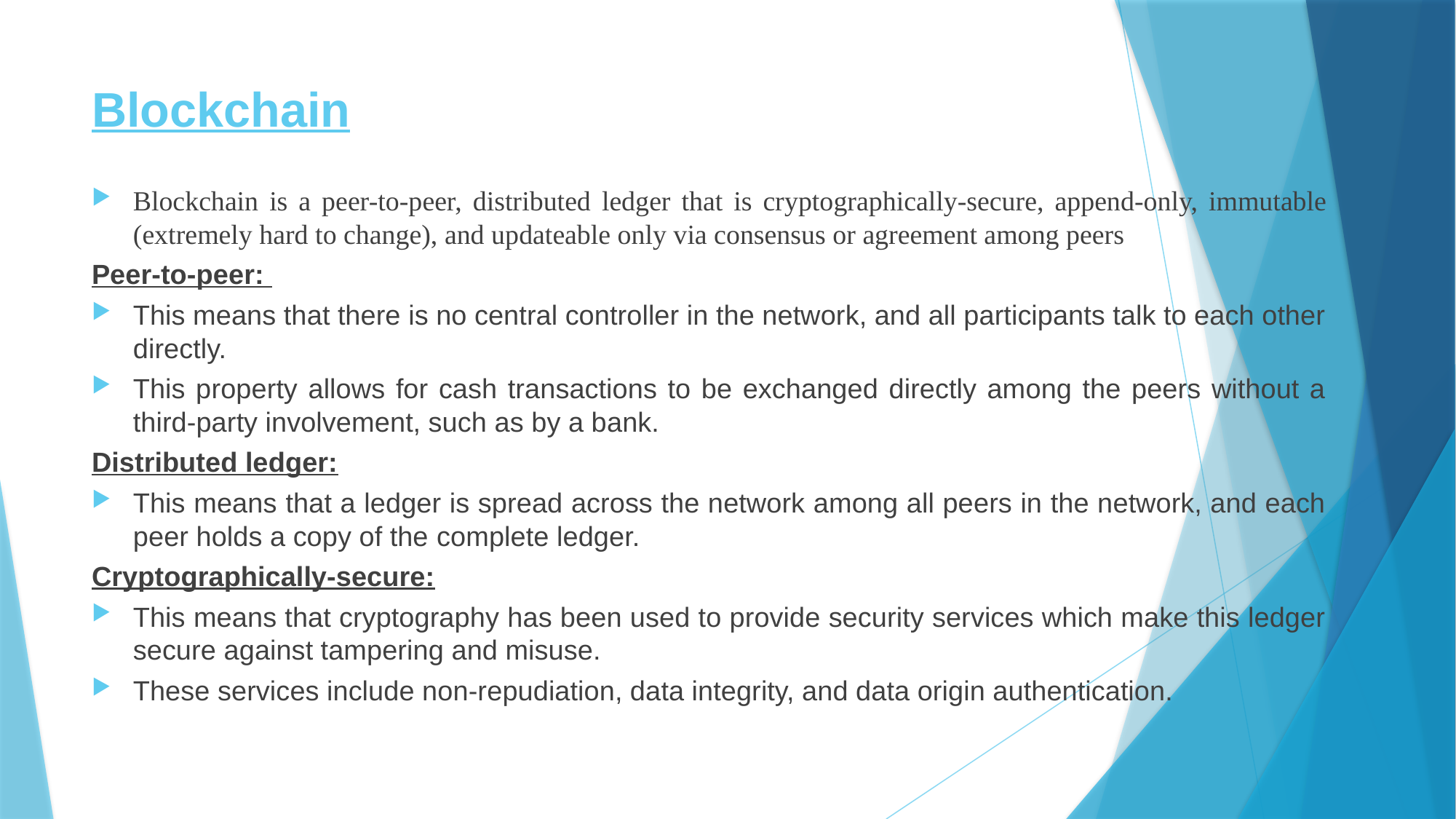

# Blockchain
Blockchain is a peer-to-peer, distributed ledger that is cryptographically-secure, append-only, immutable (extremely hard to change), and updateable only via consensus or agreement among peers
Peer-to-peer:
This means that there is no central controller in the network, and all participants talk to each other directly.
This property allows for cash transactions to be exchanged directly among the peers without a third-party involvement, such as by a bank.
Distributed ledger:
This means that a ledger is spread across the network among all peers in the network, and each peer holds a copy of the complete ledger.
Cryptographically-secure:
This means that cryptography has been used to provide security services which make this ledger secure against tampering and misuse.
These services include non-repudiation, data integrity, and data origin authentication.